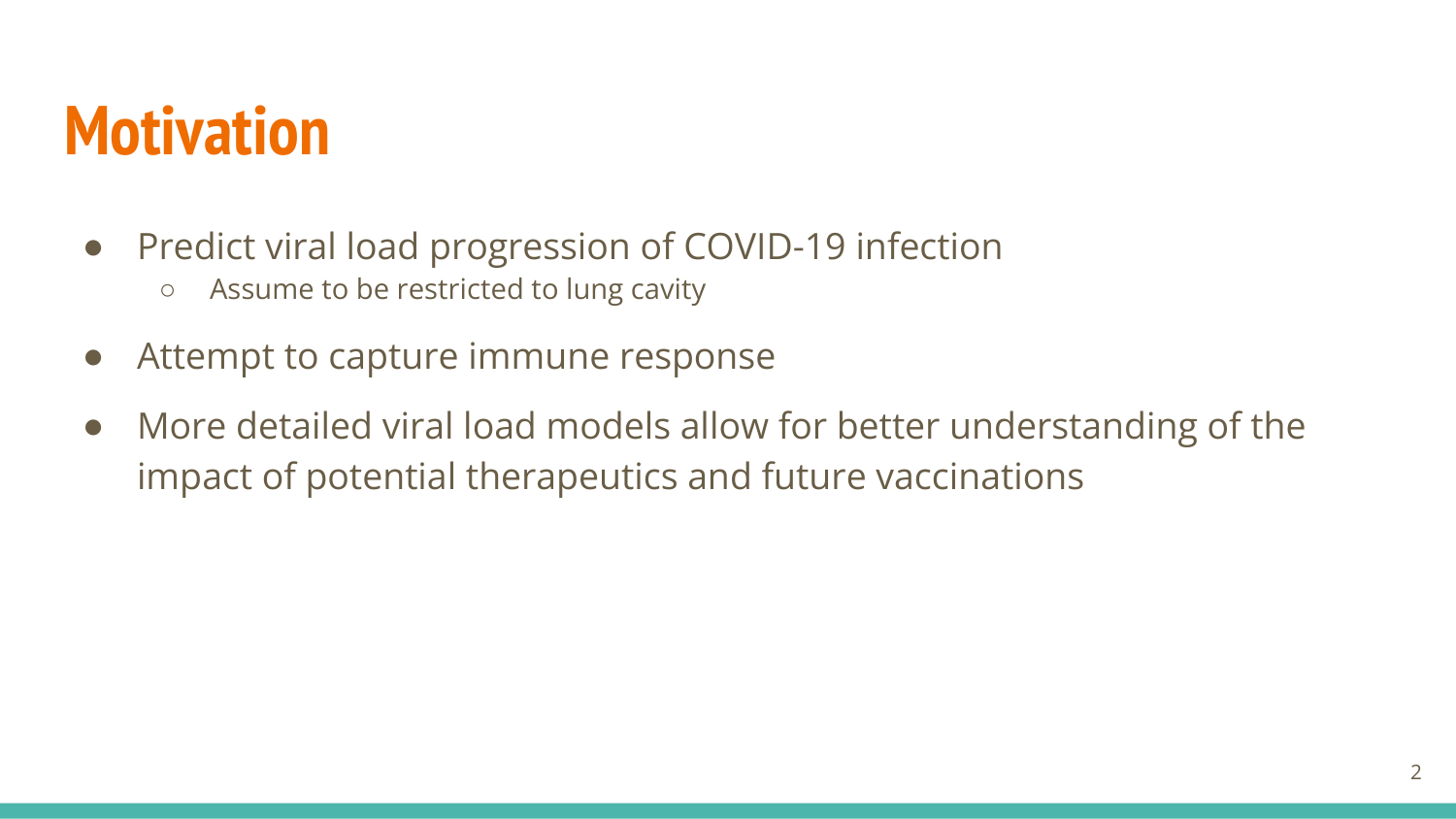

# Motivation
Predict viral load progression of COVID-19 infection
Assume to be restricted to lung cavity
Attempt to capture immune response
More detailed viral load models allow for better understanding of the impact of potential therapeutics and future vaccinations

2